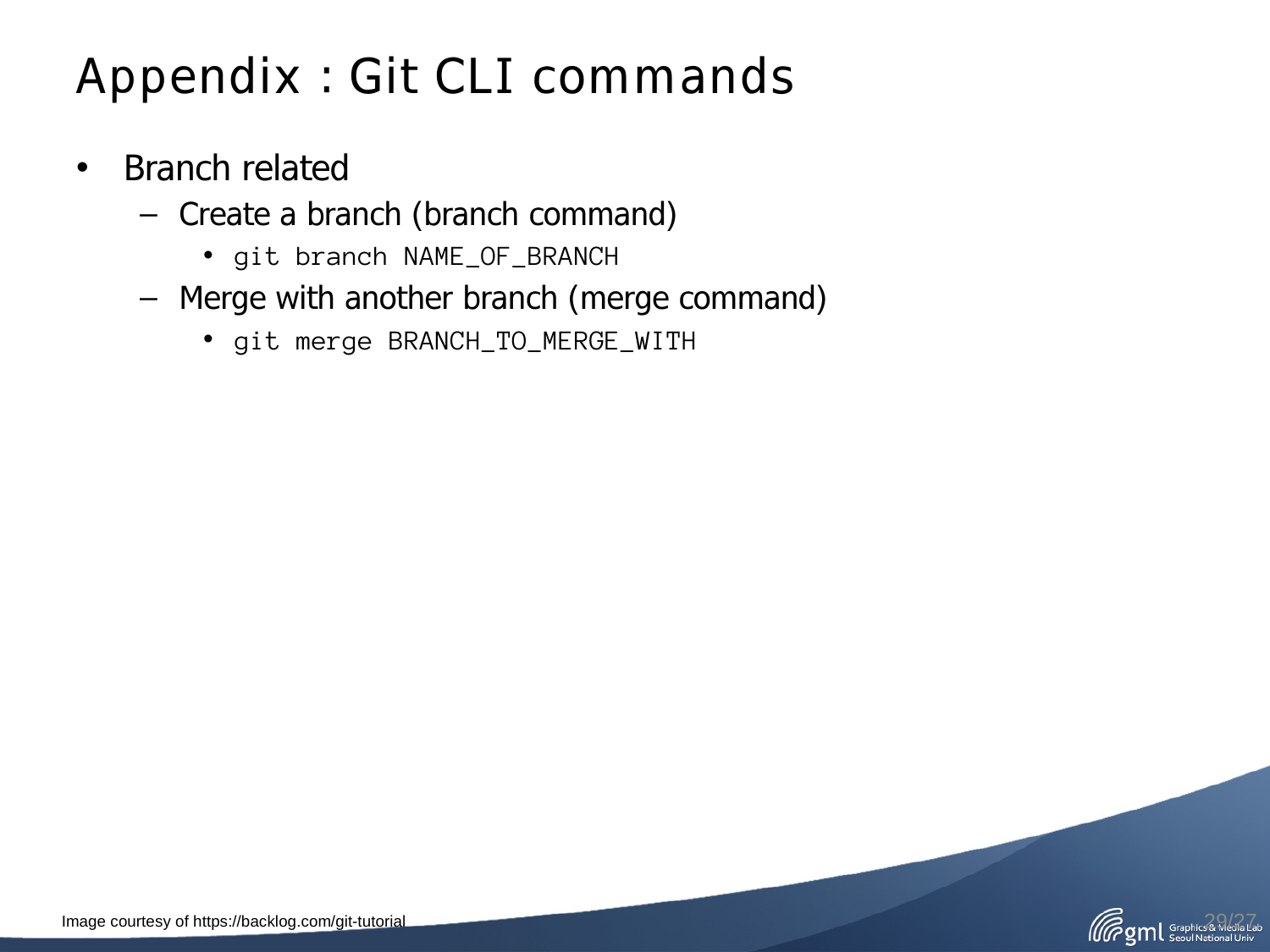

# Appendix : Git CLI commands
Branch related
Create a branch (branch command)
git branch NAME_OF_BRANCH
Merge with another branch (merge command)
git merge BRANCH_TO_MERGE_WITH

29/27
Image courtesy of https://backlog.com/git-tutorial